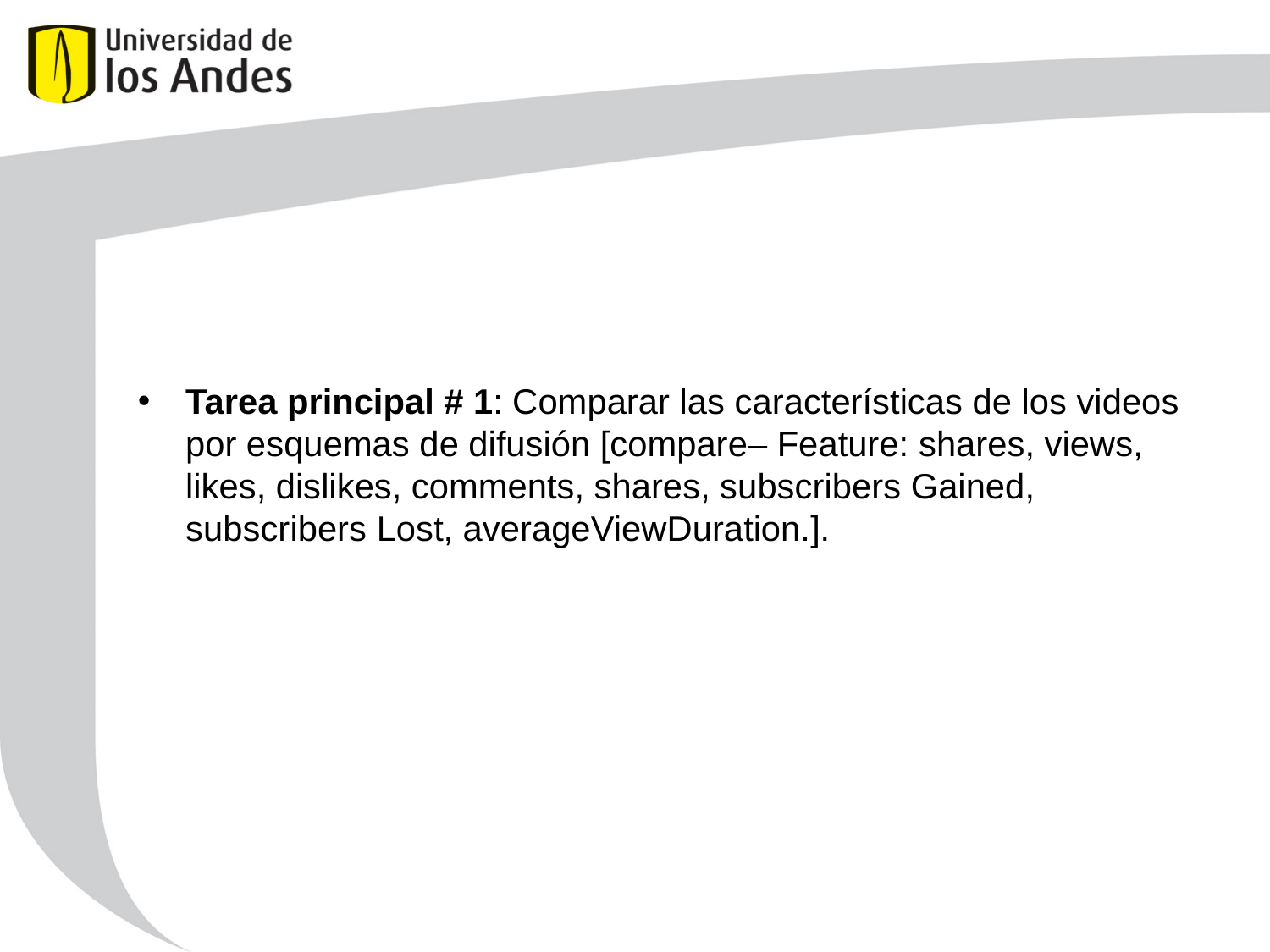

Tarea principal # 1: Comparar las características de los videos por esquemas de difusión [compare– Feature: shares, views, likes, dislikes, comments, shares, subscribers Gained, subscribers Lost, averageViewDuration.].